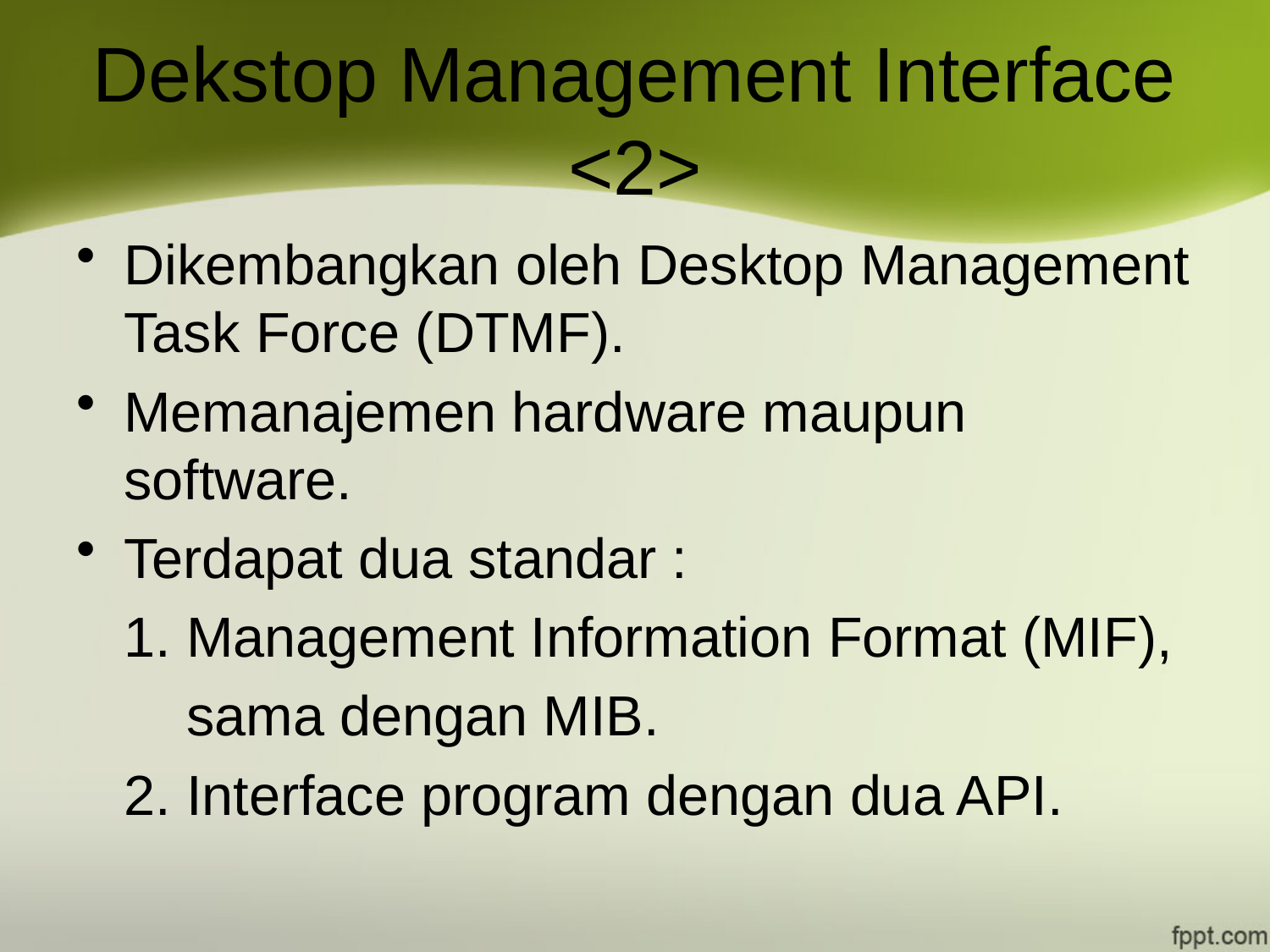

# Dekstop Management Interface <2>
Dikembangkan oleh Desktop Management Task Force (DTMF).
Memanajemen hardware maupun software.
Terdapat dua standar :
	1. Management Information Format (MIF),
	    sama dengan MIB.
	2. Interface program dengan dua API.